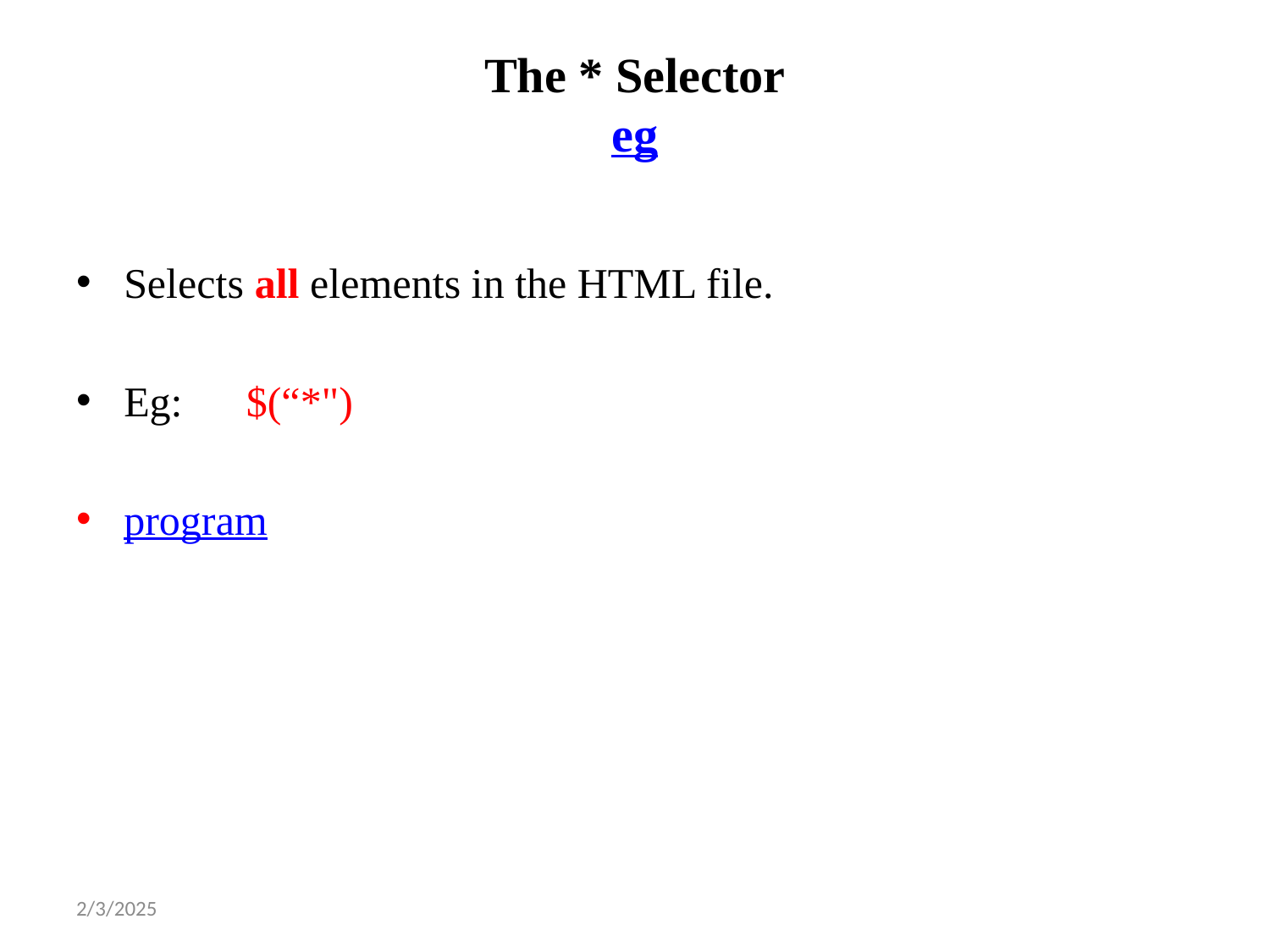

# The * Selector eg

Selects all elements in the HTML file.

Eg:      $(“*")

program
2/3/2025